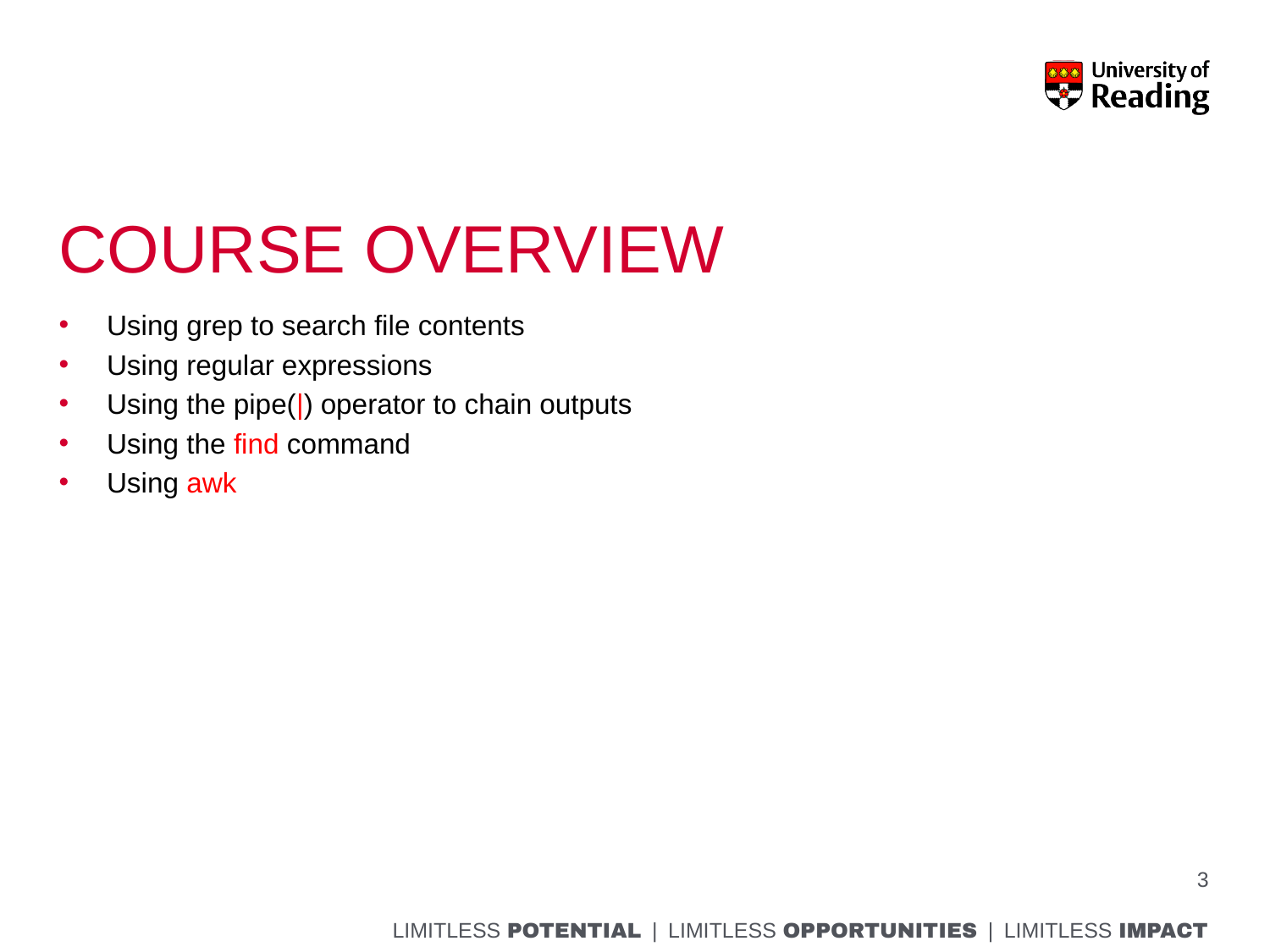

# Course Overview
Using grep to search file contents
Using regular expressions
Using the pipe(|) operator to chain outputs
Using the find command
Using awk

3